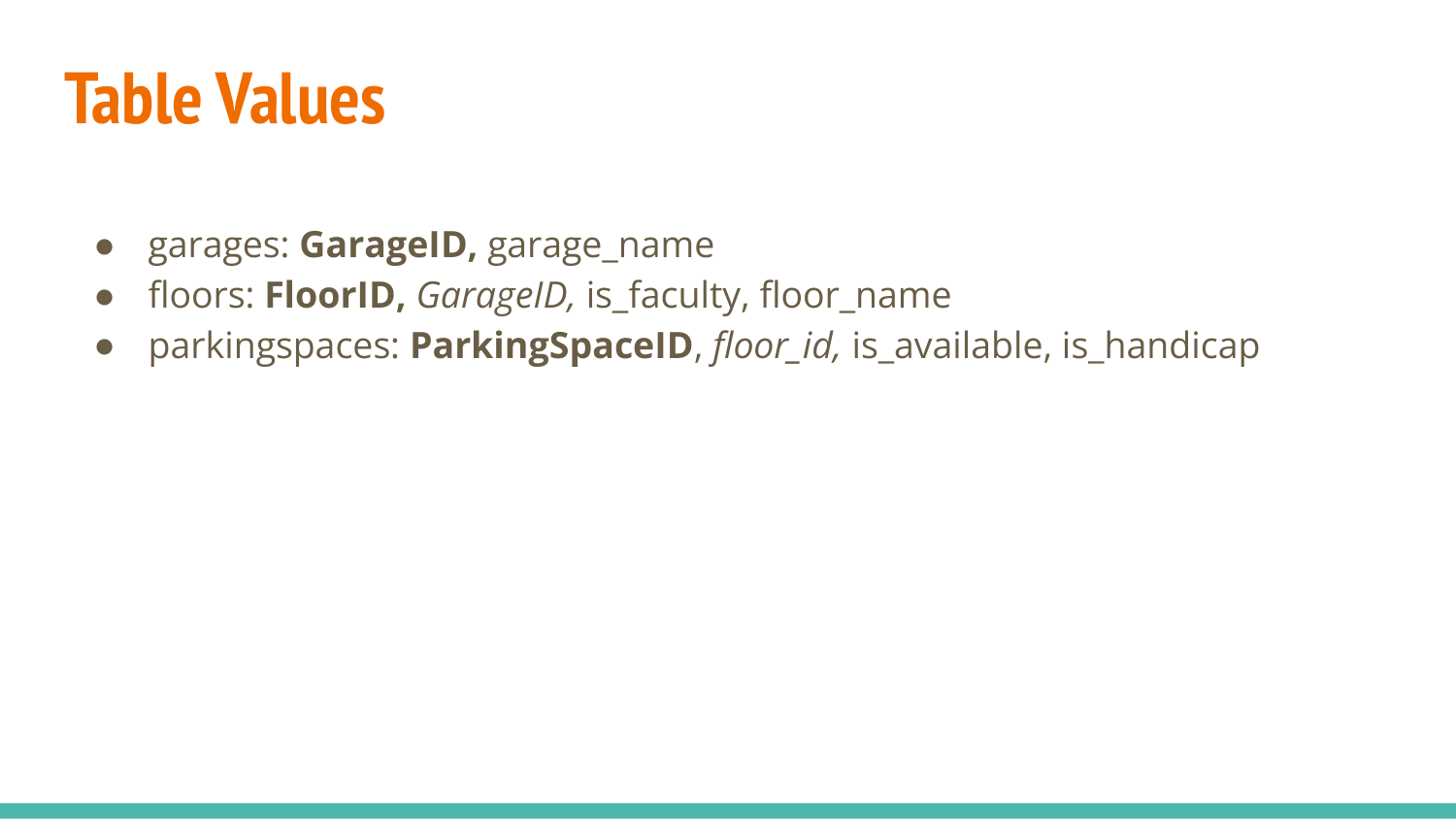

# Table Values

garages: GarageID, garage_name
floors: FloorID, GarageID, is_faculty, floor_name
parkingspaces: ParkingSpaceID, floor_id, is_available, is_handicap